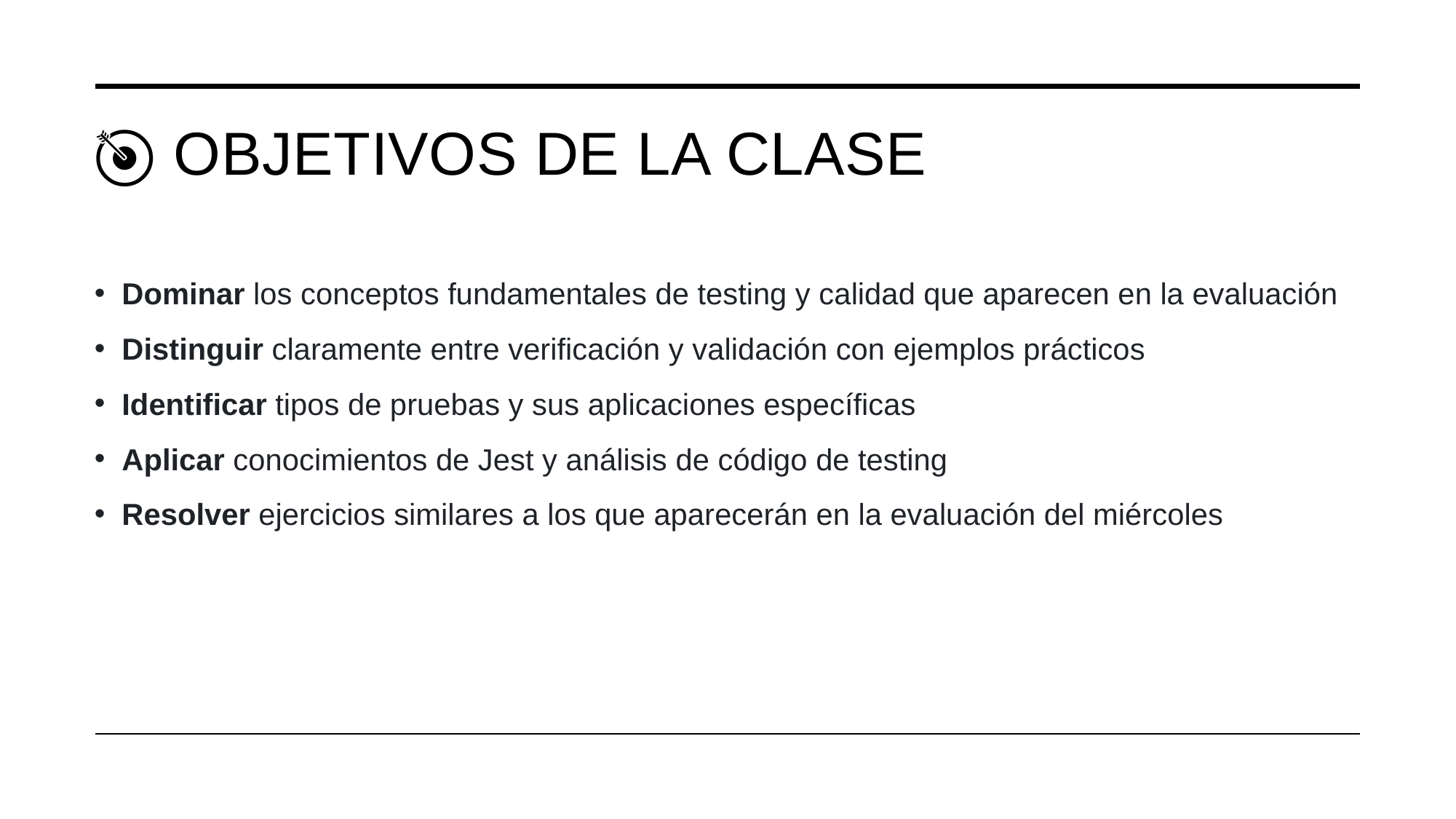

# 🎯 Objetivos de la Clase
Dominar los conceptos fundamentales de testing y calidad que aparecen en la evaluación
Distinguir claramente entre verificación y validación con ejemplos prácticos
Identificar tipos de pruebas y sus aplicaciones específicas
Aplicar conocimientos de Jest y análisis de código de testing
Resolver ejercicios similares a los que aparecerán en la evaluación del miércoles